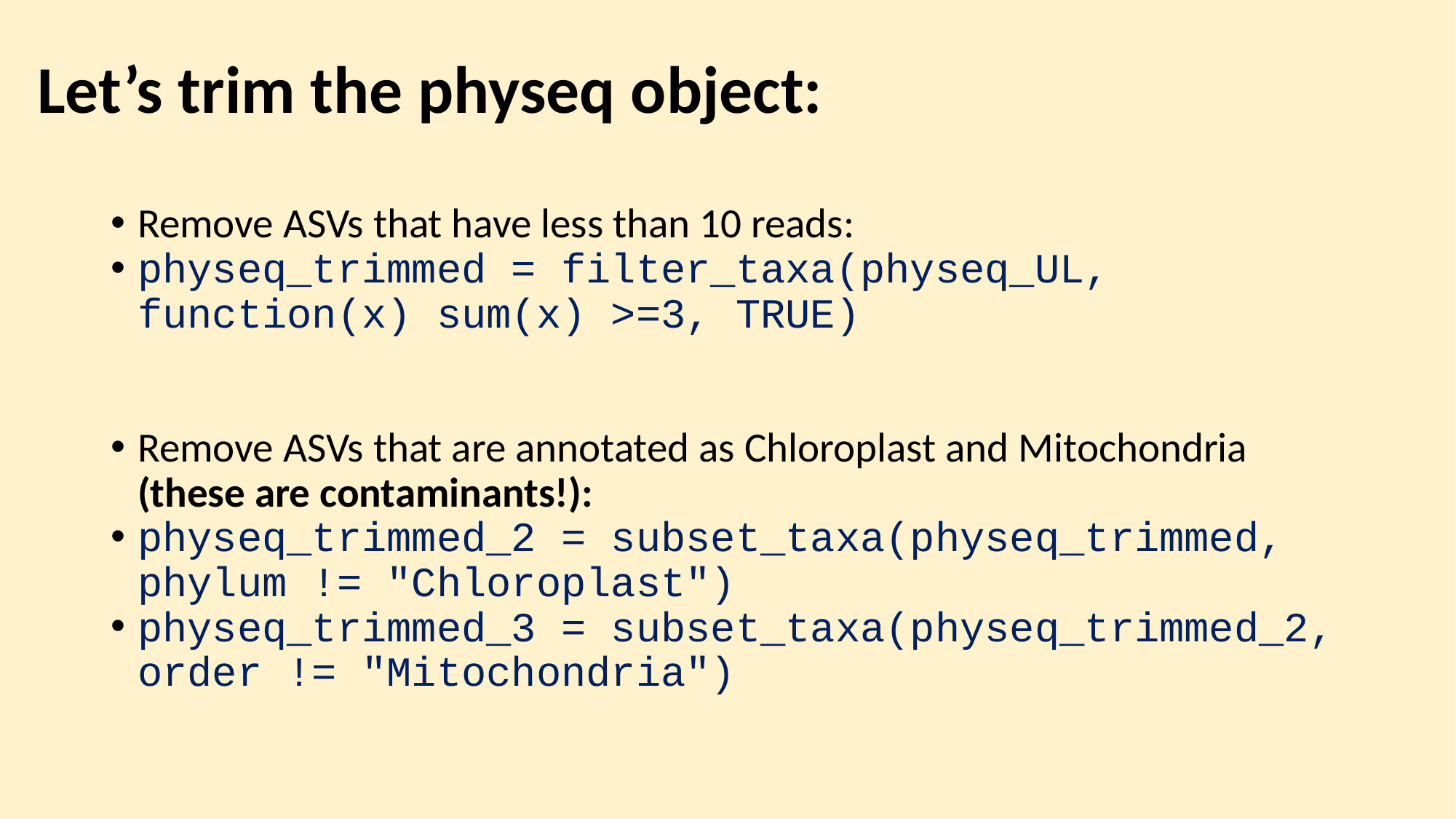

# Let’s trim the physeq object:
Remove ASVs that have less than 10 reads:
physeq_trimmed = filter_taxa(physeq_UL, function(x) sum(x) >=3, TRUE)

Remove ASVs that are annotated as Chloroplast and Mitochondria (these are contaminants!):
physeq_trimmed_2 = subset_taxa(physeq_trimmed, phylum != "Chloroplast")
physeq_trimmed_3 = subset_taxa(physeq_trimmed_2, order != "Mitochondria")